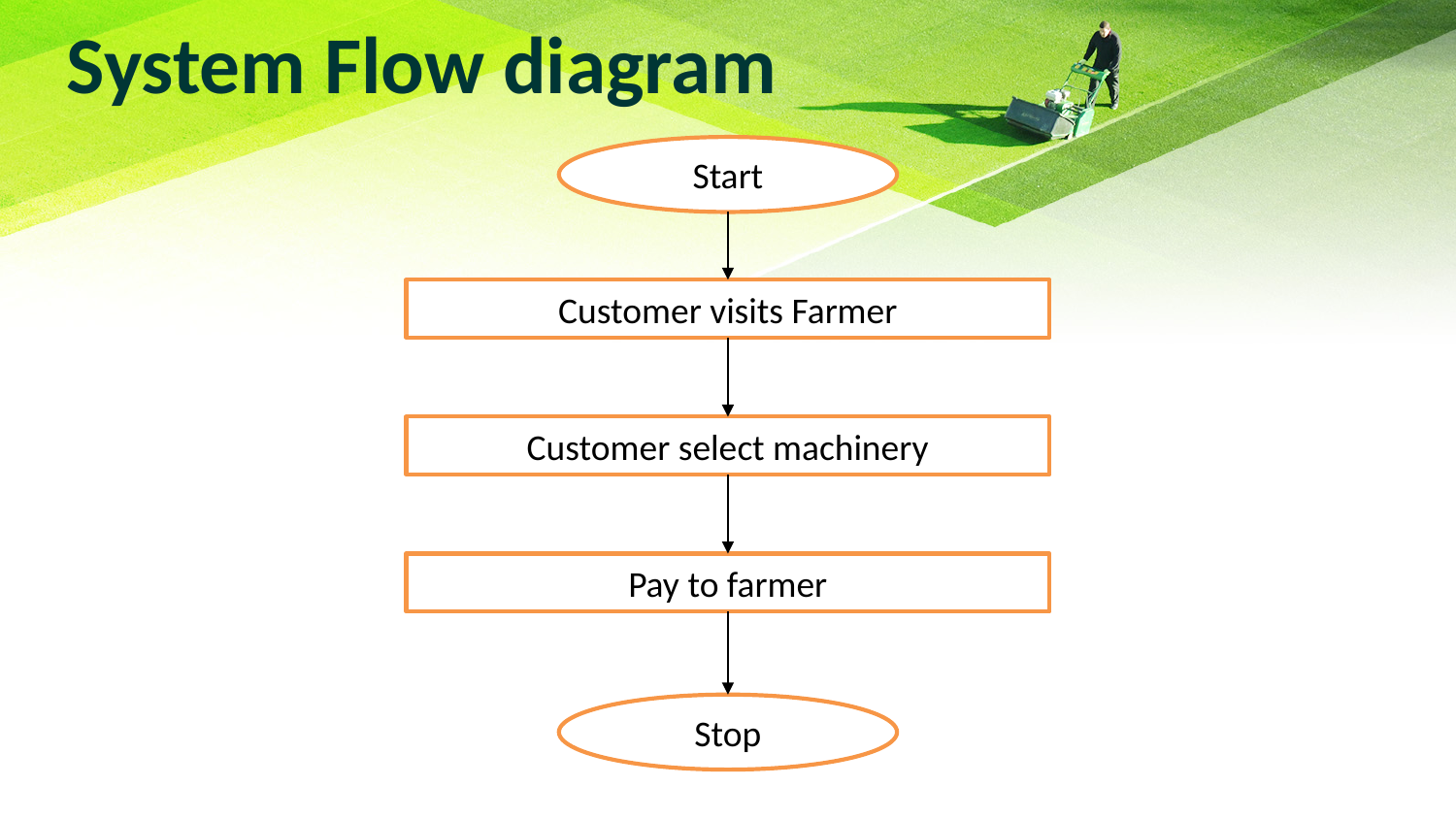

# System Flow diagram
Start
Customer visits Farmer
Customer select machinery
Pay to farmer
Stop